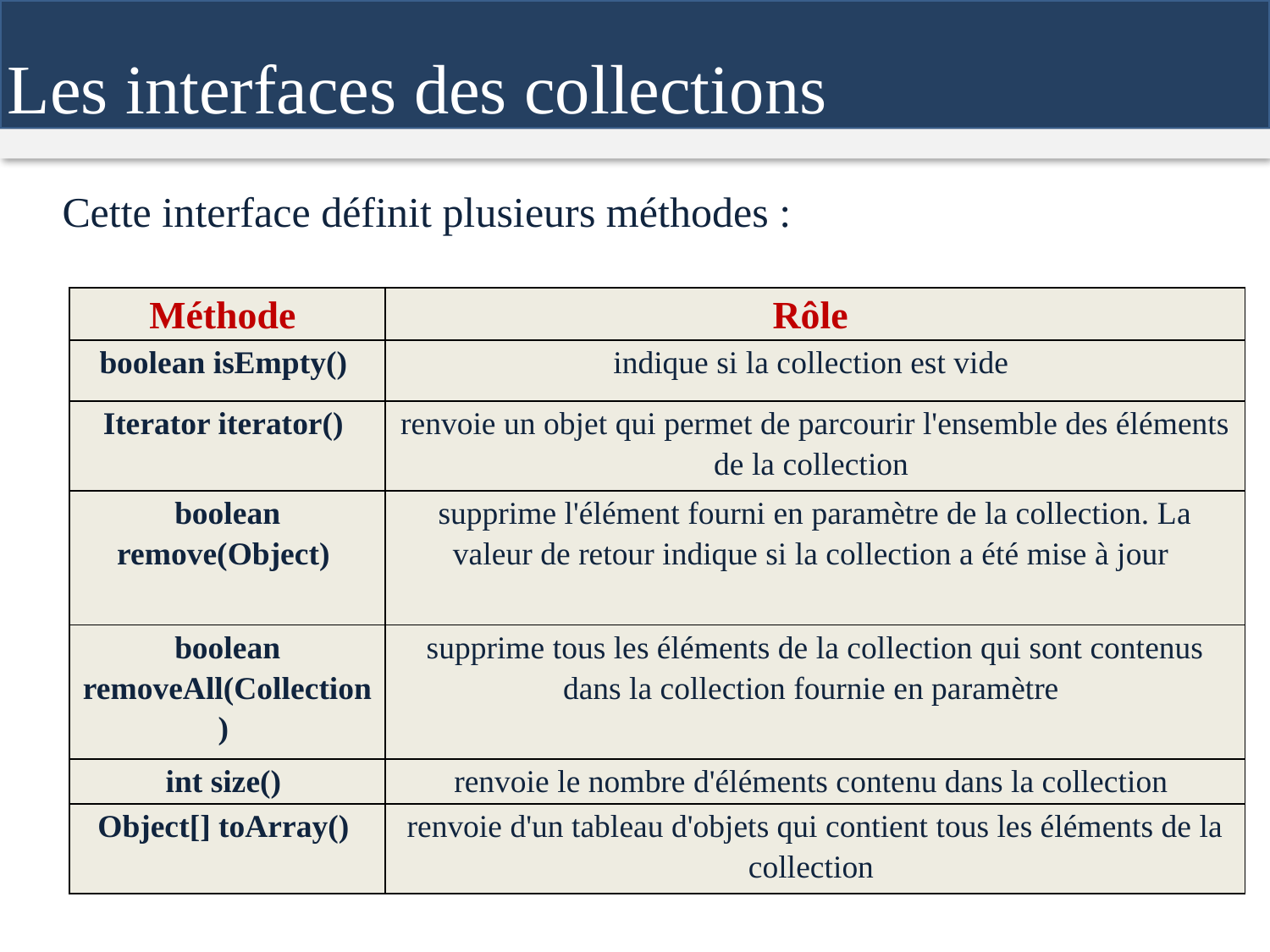

Les interfaces des collections

Cette interface définit plusieurs méthodes :
| Méthode | Rôle |
| --- | --- |
| boolean isEmpty() | indique si la collection est vide |
| Iterator iterator() | renvoie un objet qui permet de parcourir l'ensemble des éléments de la collection |
| boolean remove(Object) | supprime l'élément fourni en paramètre de la collection. La valeur de retour indique si la collection a été mise à jour |
| boolean removeAll(Collection) | supprime tous les éléments de la collection qui sont contenus dans la collection fournie en paramètre |
| int size() | renvoie le nombre d'éléments contenu dans la collection |
| Object[] toArray() | renvoie d'un tableau d'objets qui contient tous les éléments de la collection |